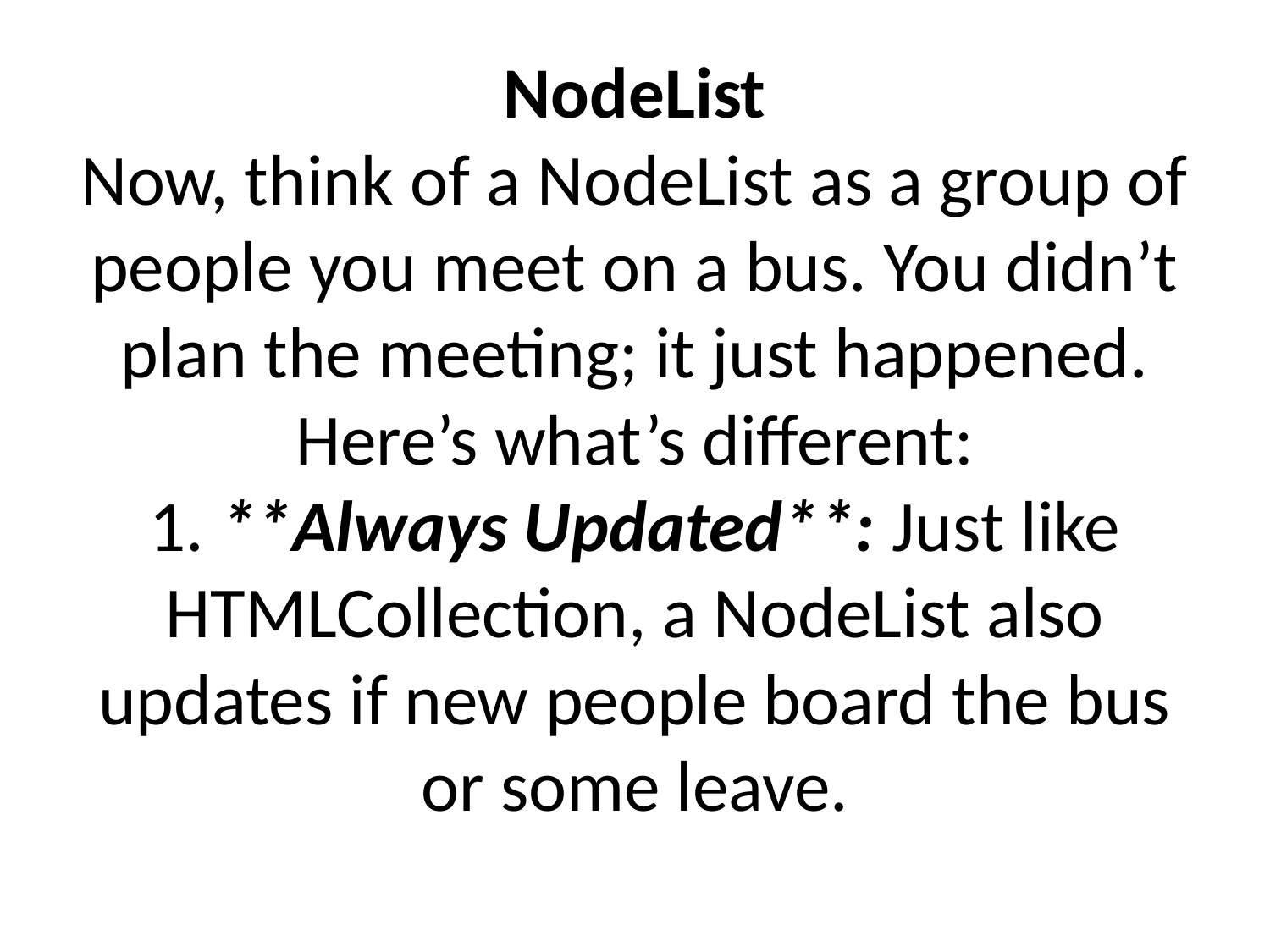

# NodeList Now, think of a NodeList as a group of people you meet on a bus. You didn’t plan the meeting; it just happened. Here’s what’s different: 1. **Always Updated**: Just like HTMLCollection, a NodeList also updates if new people board the bus or some leave.